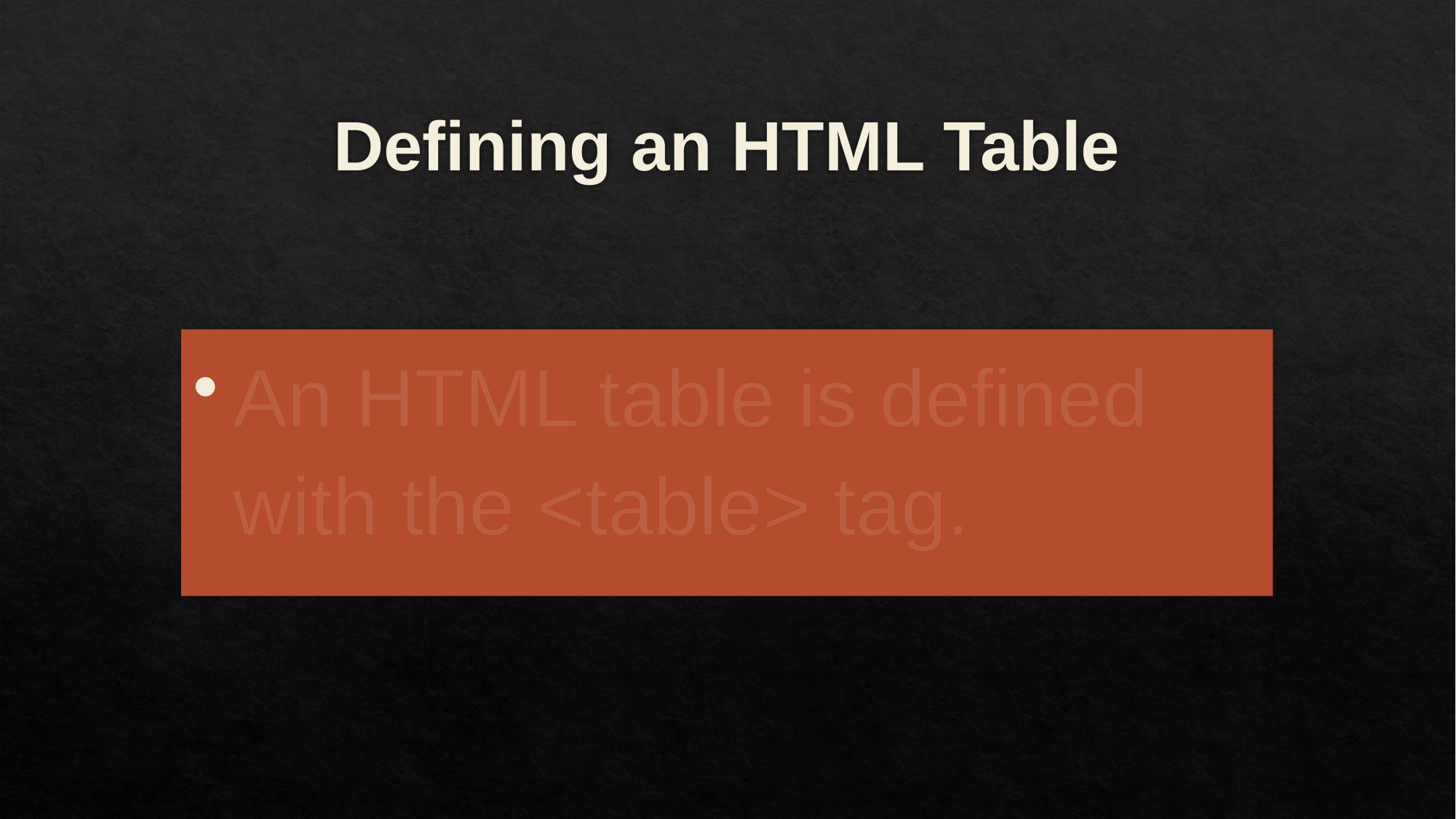

# Defining an HTML Table
An HTML table is defined with the <table> tag.